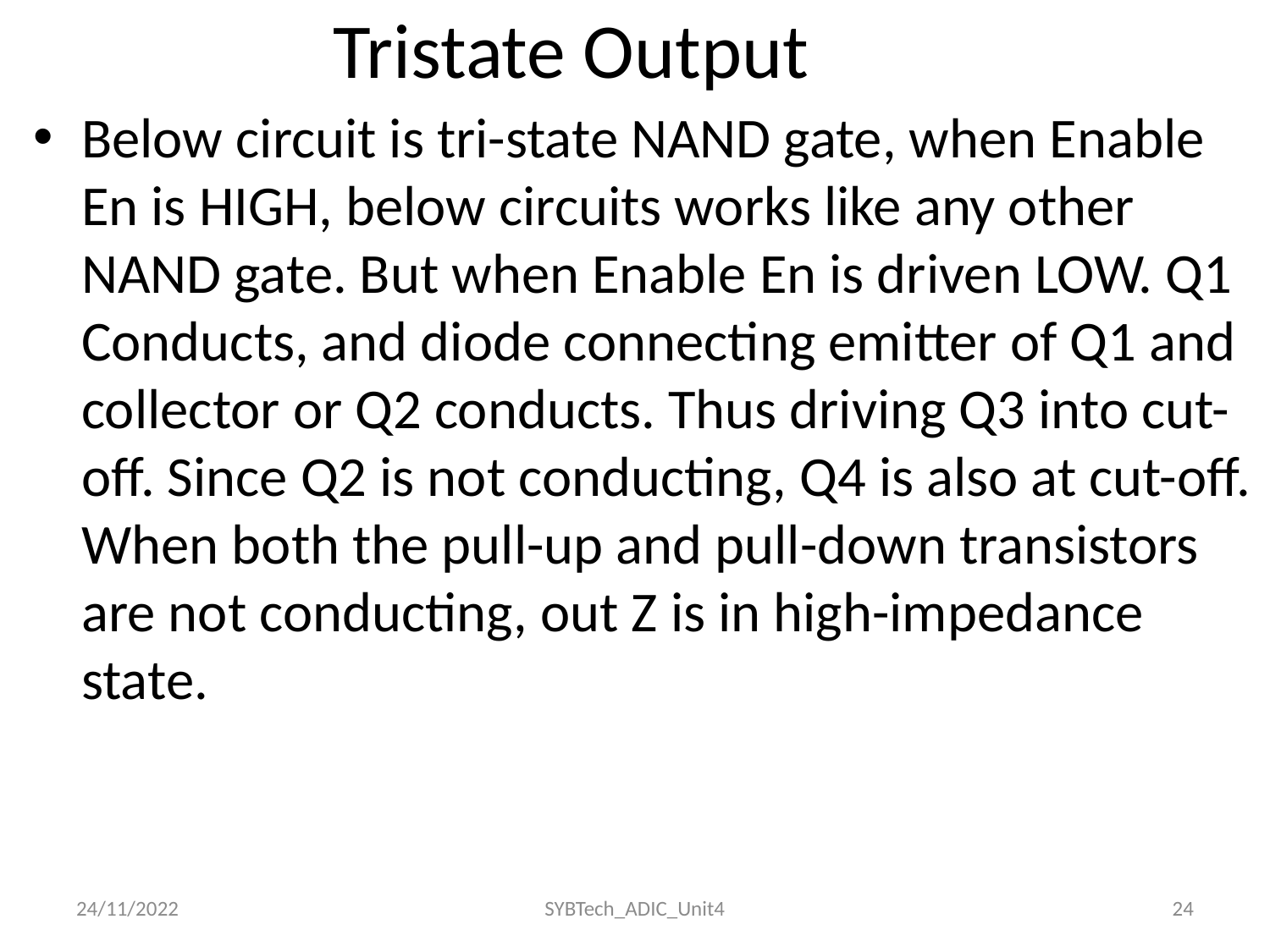

# Tristate Output
Below circuit is tri-state NAND gate, when Enable En is HIGH, below circuits works like any other NAND gate. But when Enable En is driven LOW. Q1 Conducts, and diode connecting emitter of Q1 and collector or Q2 conducts. Thus driving Q3 into cut-off. Since Q2 is not conducting, Q4 is also at cut-off. When both the pull-up and pull-down transistors are not conducting, out Z is in high-impedance state.
24/11/2022
SYBTech_ADIC_Unit4
24